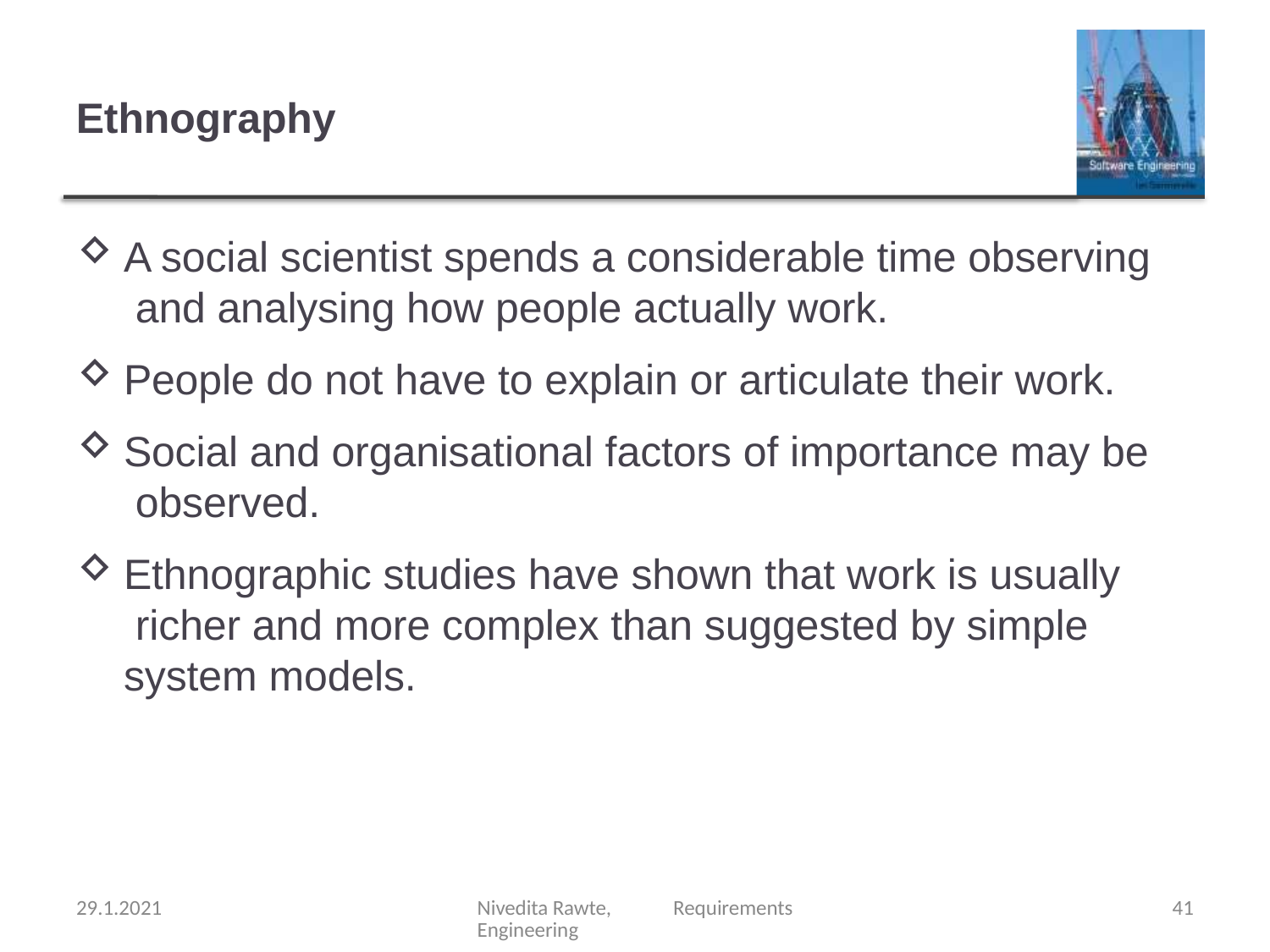

Ethnography

A social scientist spends a considerable time observing  and analysing how people actually work.
People do not have to explain or articulate their work.
Social and organisational factors of importance may be  observed.
Ethnographic studies have shown that work is usually  richer and more complex than suggested by simple  system models.
29.1.2021
Nivedita Rawte,             Requirements Engineering
41